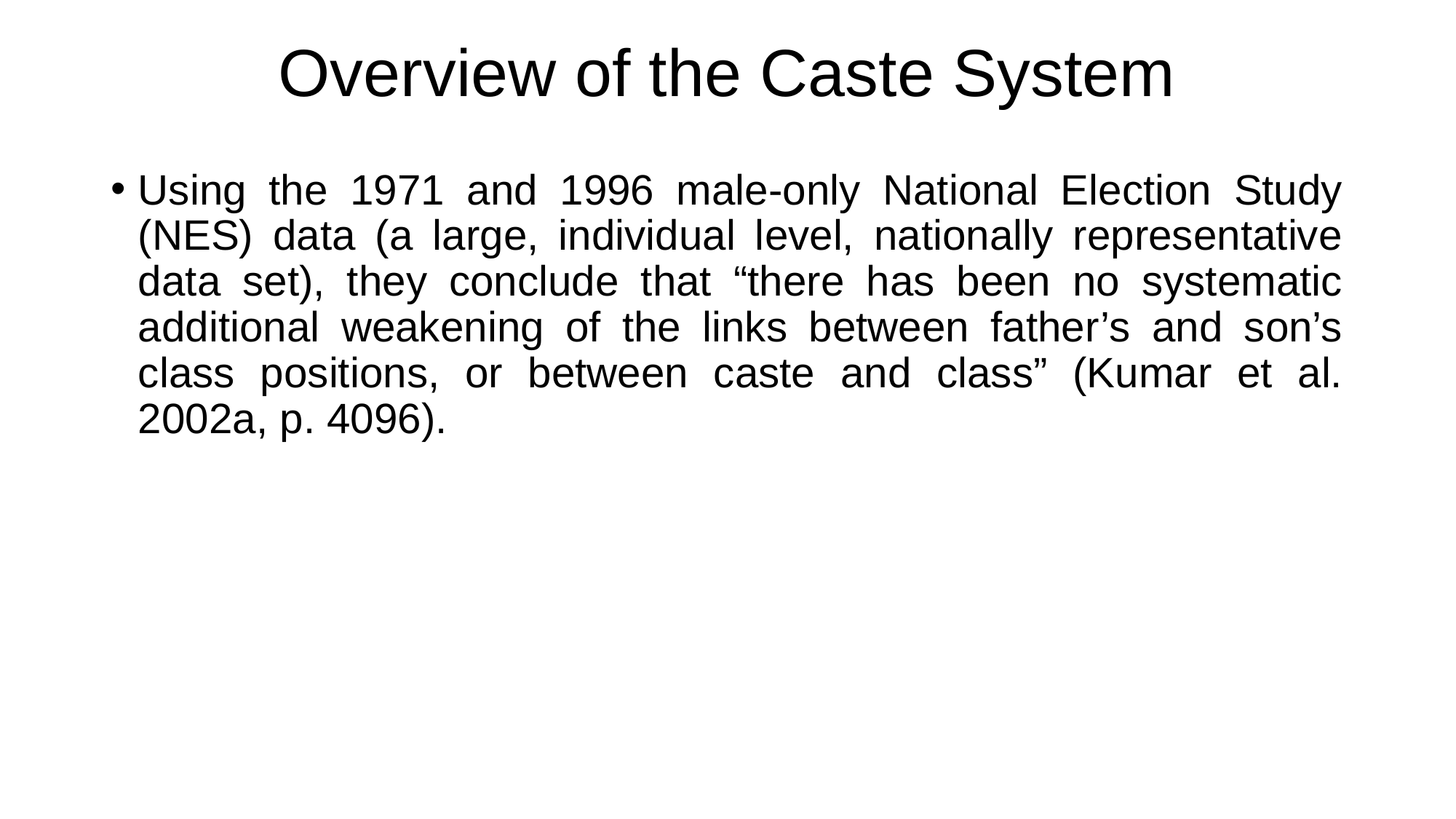

# Overview of the Caste System
Using the 1971 and 1996 male-only National Election Study (NES) data (a large, individual level, nationally representative data set), they conclude that “there has been no systematic additional weakening of the links between father’s and son’s class positions, or between caste and class” (Kumar et al. 2002a, p. 4096).